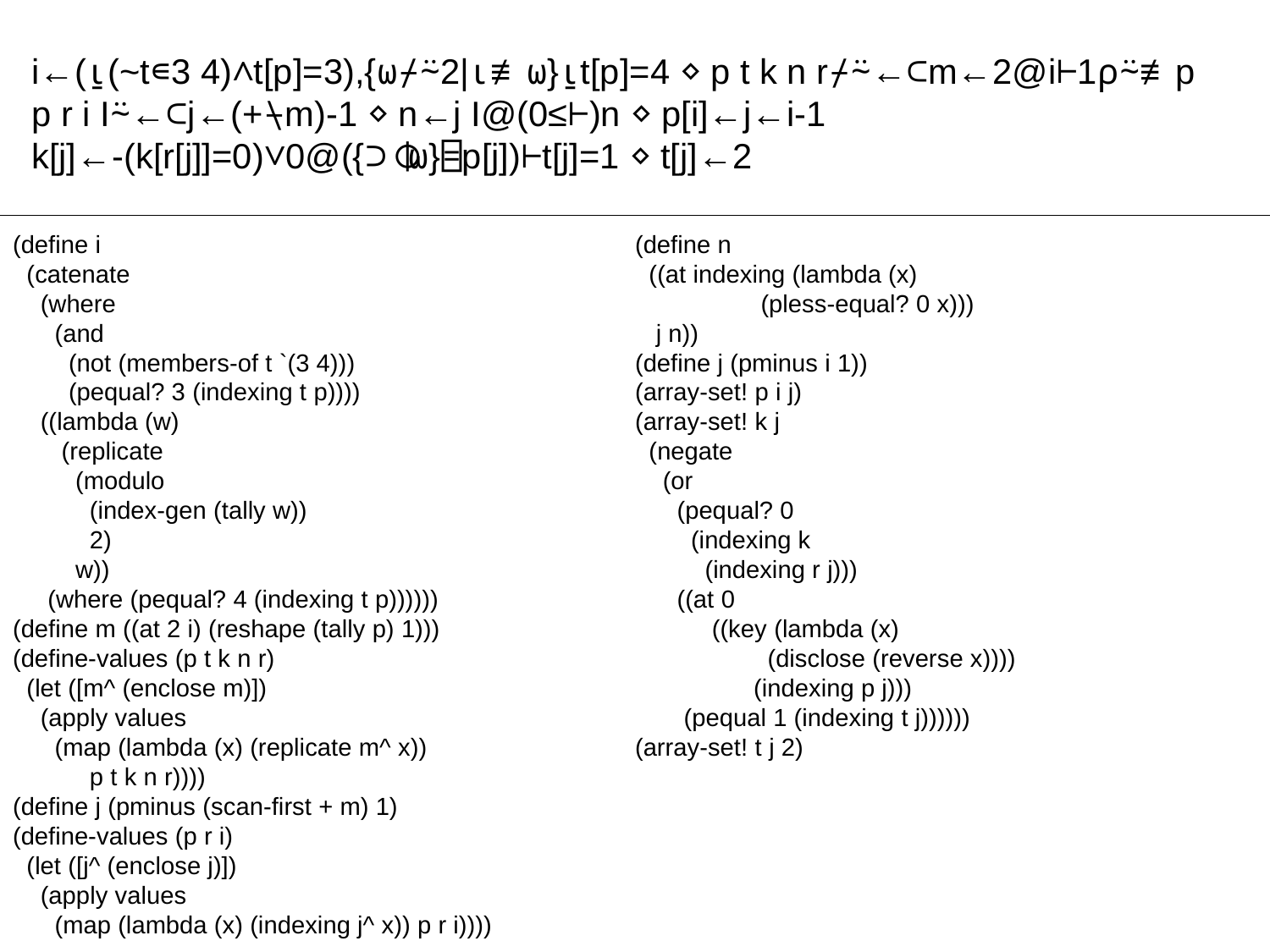

i←(⍸(~t∊3 4)∧t[p]=3),{⍵⌿⍨2|⍳≢⍵}⍸t[p]=4 ⋄ p t k n r⌿⍨←⊂m←2@i⊢1⍴⍨≢p
p r i I⍨←⊂j←(+⍀m)-1 ⋄ n←j I@(0≤⊢)n ⋄ p[i]←j←i-1
k[j]←-(k[r[j]]=0)∨0@({⊃⌽⍵}⌸p[j])⊢t[j]=1 ⋄ t[j]←2
(define i
  (catenate
    (where
      (and
        (not (members-of t `(3 4)))
        (pequal? 3 (indexing t p))))
    ((lambda (w)
       (replicate
         (modulo
           (index-gen (tally w))
           2)
         w))
     (where (pequal? 4 (indexing t p))))))
(define m ((at 2 i) (reshape (tally p) 1)))
(define-values (p t k n r)
  (let ([m^ (enclose m)])
    (apply values
      (map (lambda (x) (replicate m^ x))
           p t k n r))))
(define j (pminus (scan-first + m) 1)
(define-values (p r i)
  (let ([j^ (enclose j)])
    (apply values
      (map (lambda (x) (indexing j^ x)) p r i))))
(define n
  ((at indexing (lambda (x)
                  (pless-equal? 0 x)))
   j n))
(define j (pminus i 1))
(array-set! p i j)
(array-set! k j
  (negate
    (or
      (pequal? 0
        (indexing k
          (indexing r j)))
      ((at 0
           ((key (lambda (x)
                   (disclose (reverse x))))
                 (indexing p j)))
       (pequal 1 (indexing t j))))))
(array-set! t j 2)